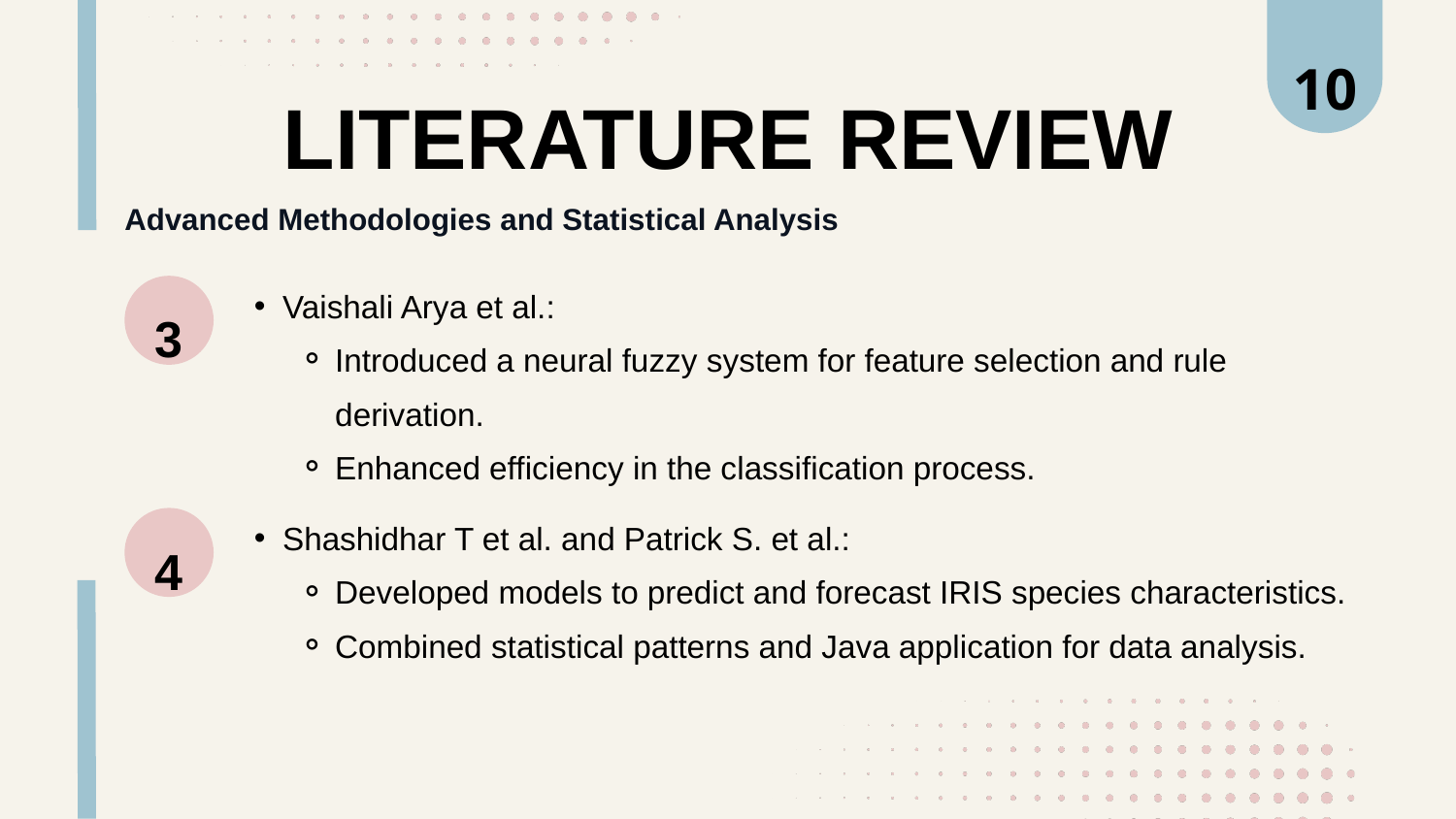

10
LITERATURE REVIEW
Advanced Methodologies and Statistical Analysis
Vaishali Arya et al.:
Introduced a neural fuzzy system for feature selection and rule derivation.
Enhanced efficiency in the classification process.

3
Shashidhar T et al. and Patrick S. et al.:
Developed models to predict and forecast IRIS species characteristics.
Combined statistical patterns and Java application for data analysis.

4